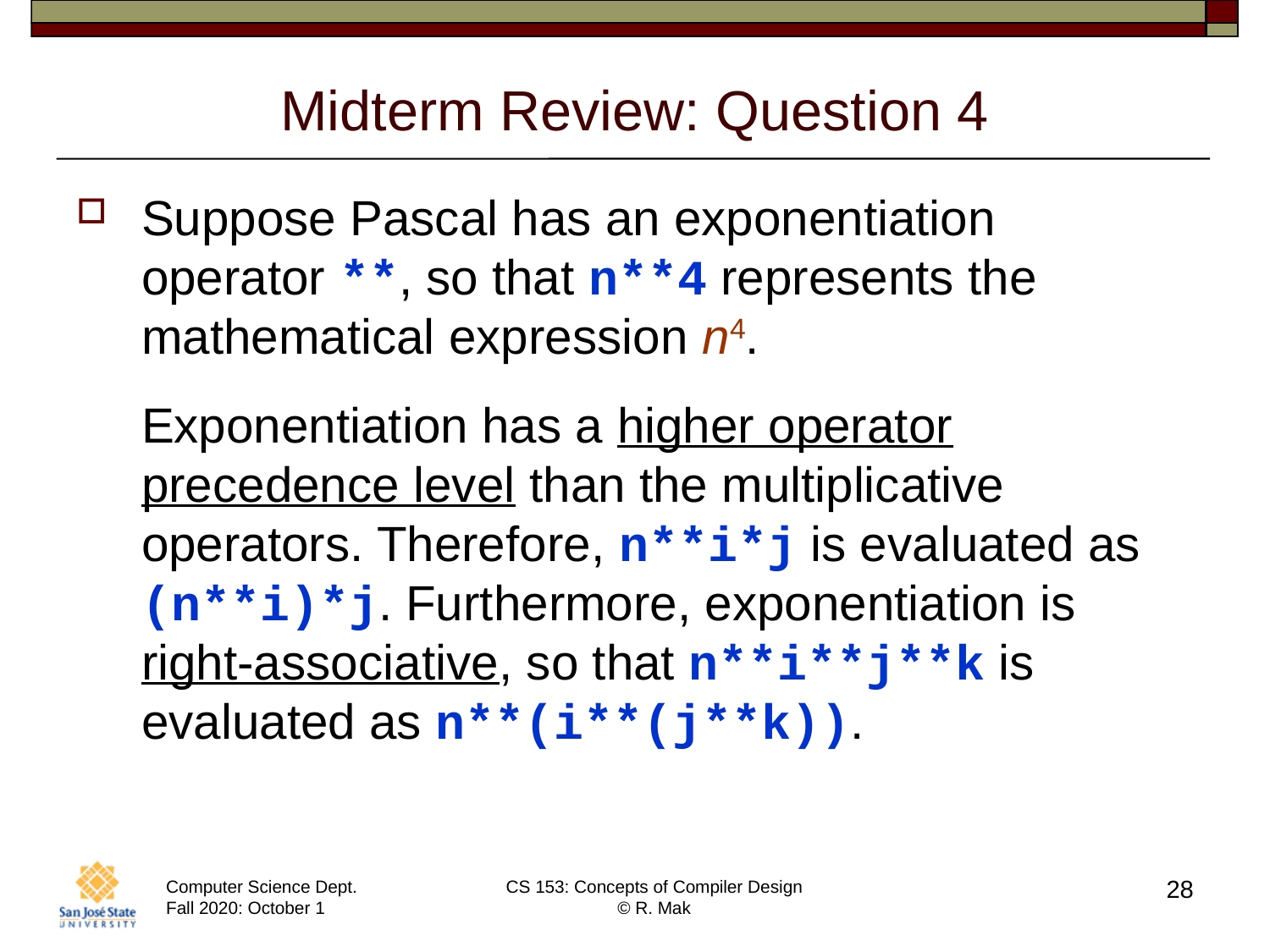

# Midterm Review: Question 4
Suppose Pascal has an exponentiation operator **, so that n**4 represents the mathematical expression n4.
Exponentiation has a higher operator precedence level than the multiplicative operators. Therefore, n**i*j is evaluated as (n**i)*j. Furthermore, exponentiation is right-associative, so that n**i**j**k is evaluated as n**(i**(j**k)).
28